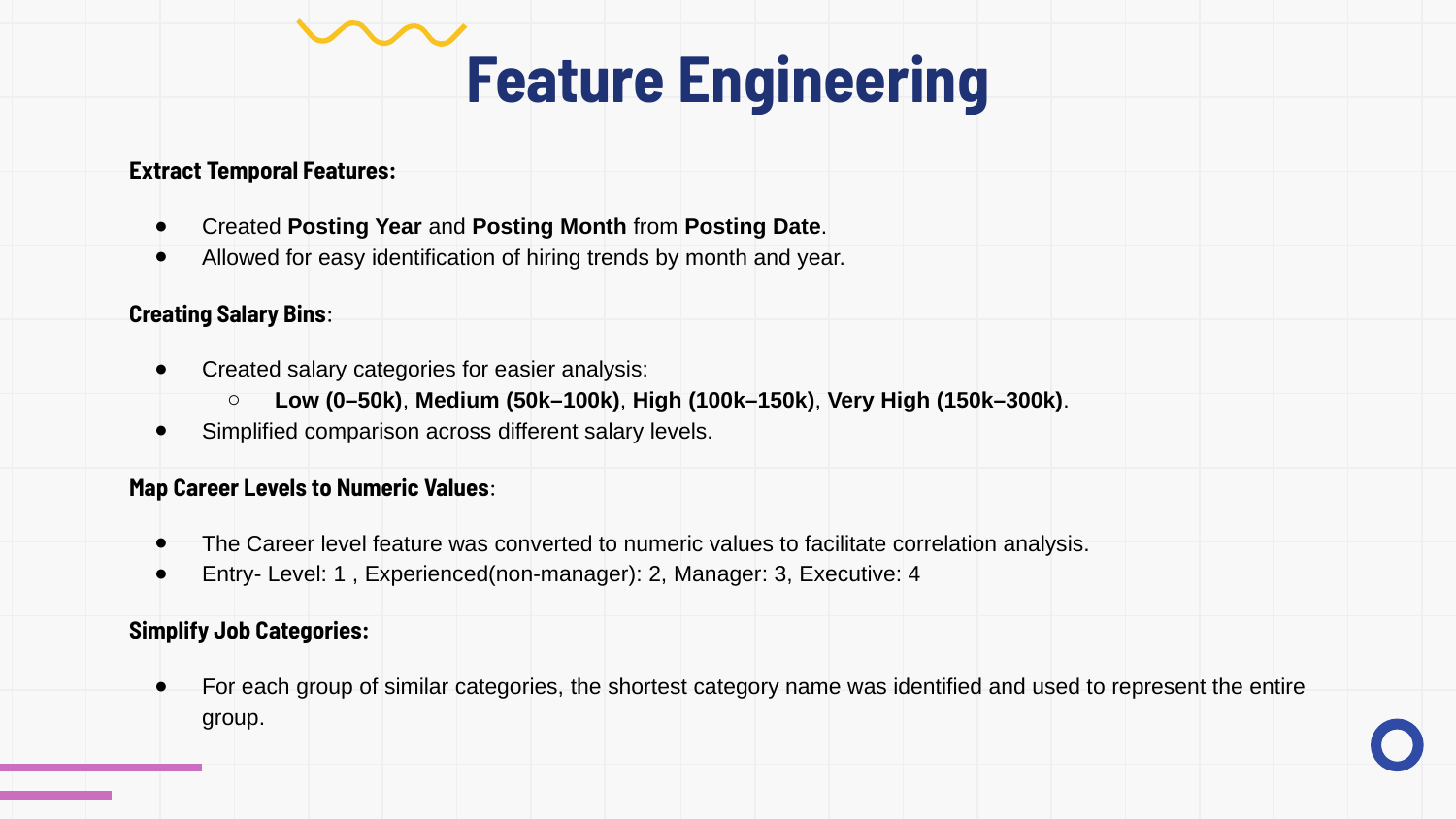

# Feature Engineering

Extract Temporal Features:
Created Posting Year and Posting Month from Posting Date.
Allowed for easy identification of hiring trends by month and year.
Creating Salary Bins:
Created salary categories for easier analysis:
Low (0–50k), Medium (50k–100k), High (100k–150k), Very High (150k–300k).
Simplified comparison across different salary levels.
Map Career Levels to Numeric Values:
The Career level feature was converted to numeric values to facilitate correlation analysis.
Entry- Level: 1 , Experienced(non-manager): 2, Manager: 3, Executive: 4
Simplify Job Categories:
For each group of similar categories, the shortest category name was identified and used to represent the entire group.